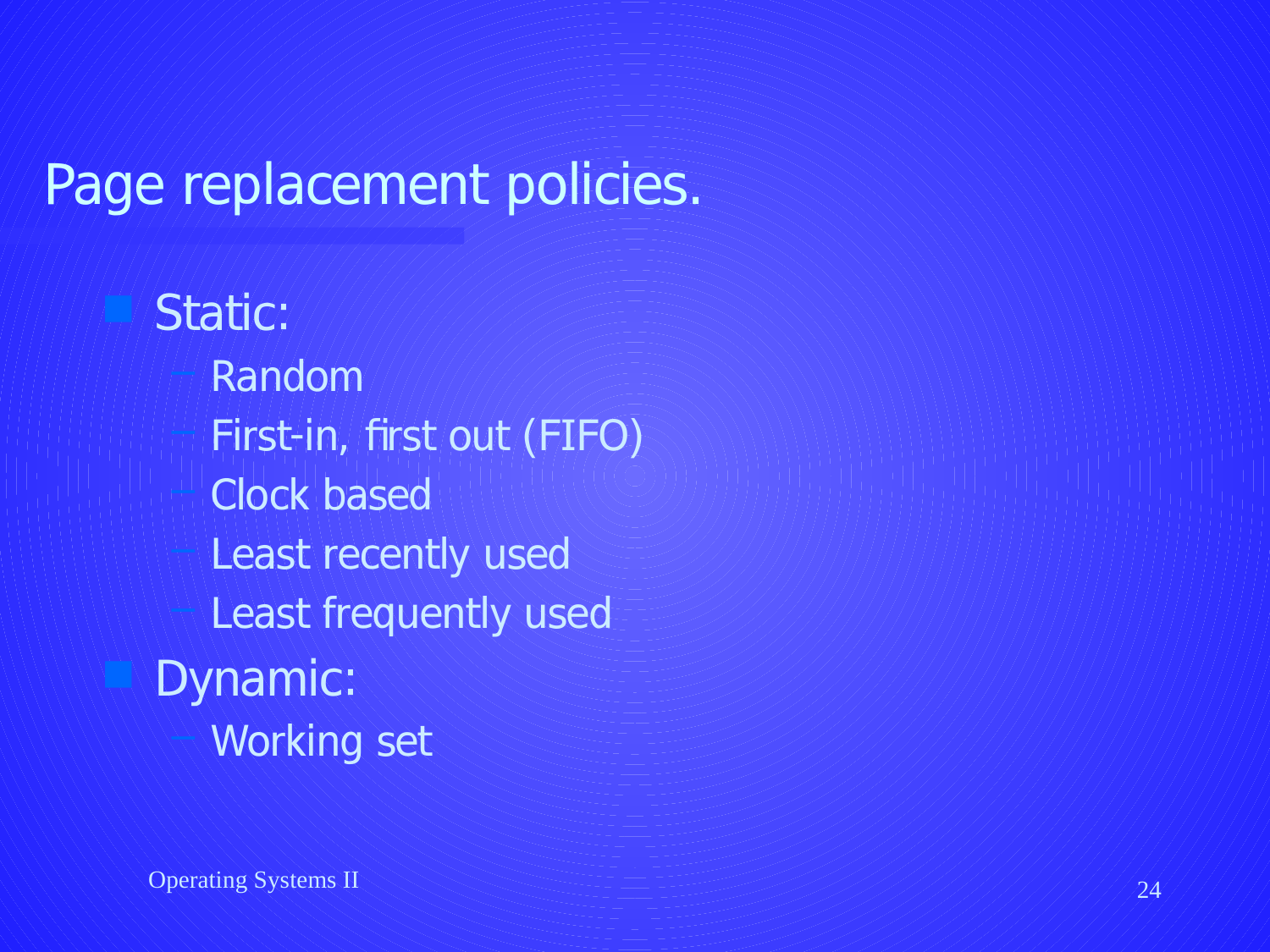

# Page replacement policies.
Static:
Random
First-in, first out (FIFO)
Clock based
Least recently used
Least frequently used
Dynamic:
Working set
Operating Systems II
24